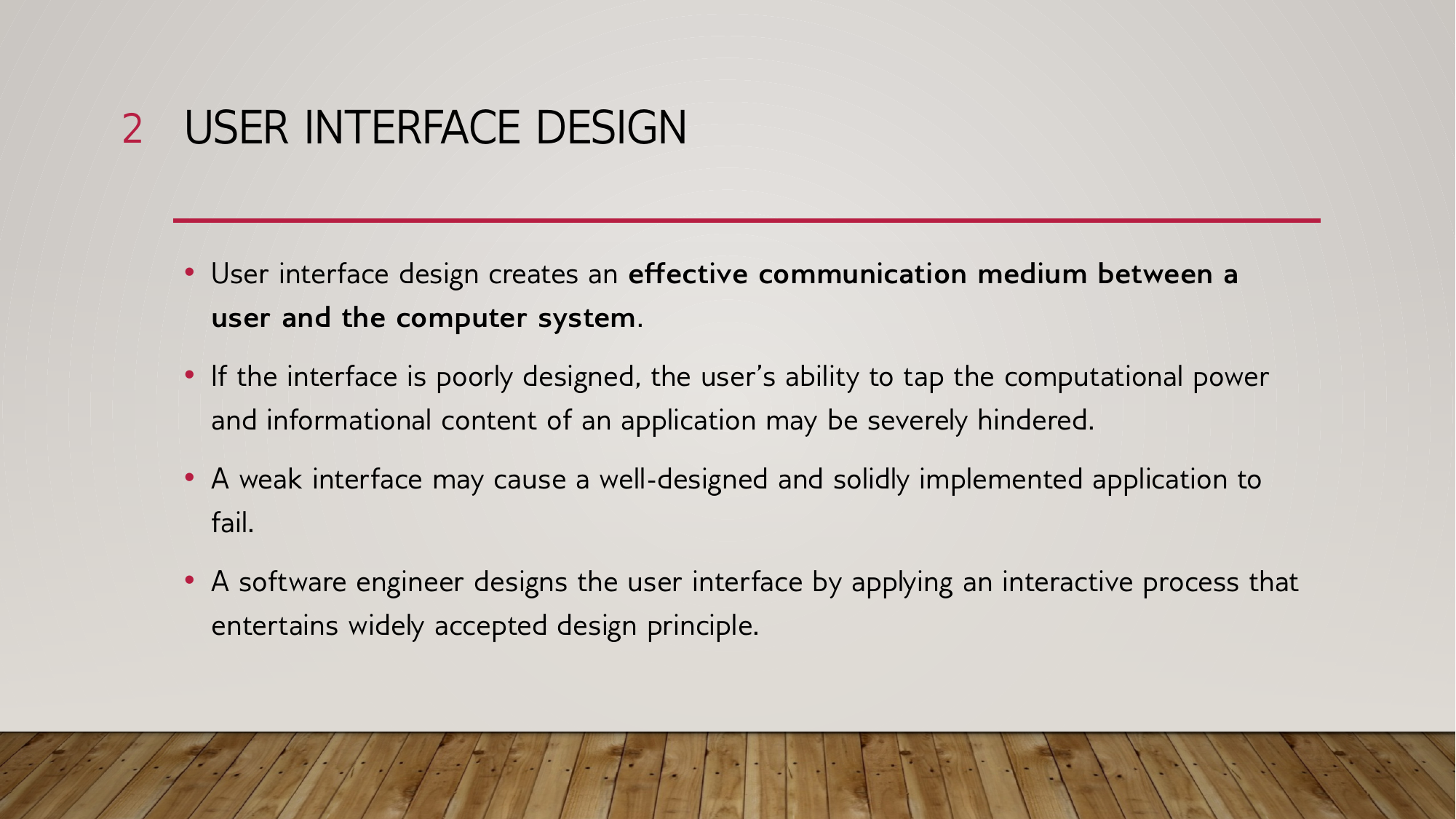

2
# User interface design
User interface design creates an effective communication medium between a user and the computer system.
If the interface is poorly designed, the user’s ability to tap the computational power and informational content of an application may be severely hindered.
A weak interface may cause a well-designed and solidly implemented application to fail.
A software engineer designs the user interface by applying an interactive process that entertains widely accepted design principle.